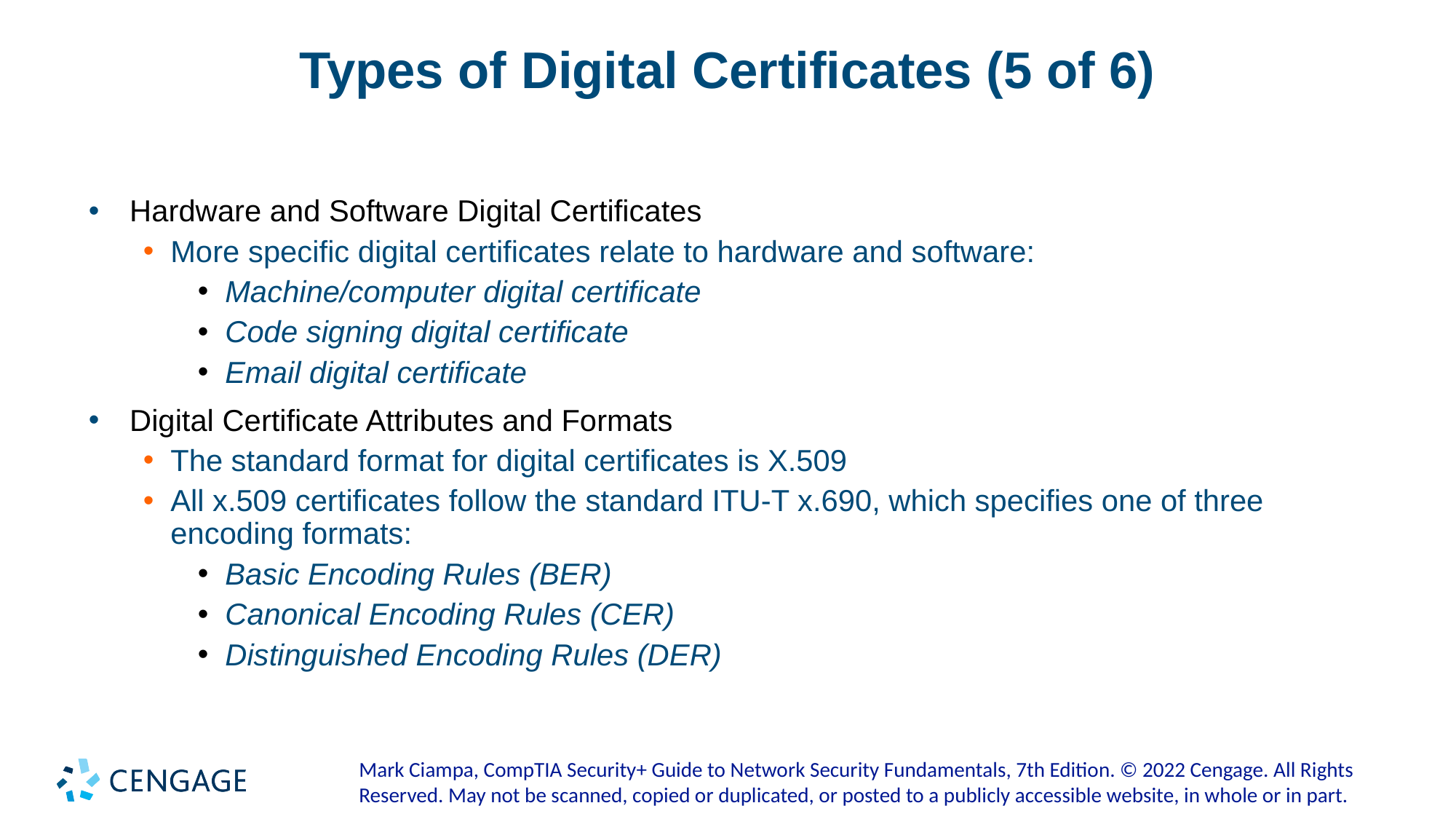

# Types of Digital Certificates (5 of 6)
Hardware and Software Digital Certificates
More specific digital certificates relate to hardware and software:
Machine/computer digital certificate
Code signing digital certificate
Email digital certificate
Digital Certificate Attributes and Formats
The standard format for digital certificates is X.509
All x.509 certificates follow the standard ITU-T x.690, which specifies one of three encoding formats:
Basic Encoding Rules (BER)
Canonical Encoding Rules (CER)
Distinguished Encoding Rules (DER)